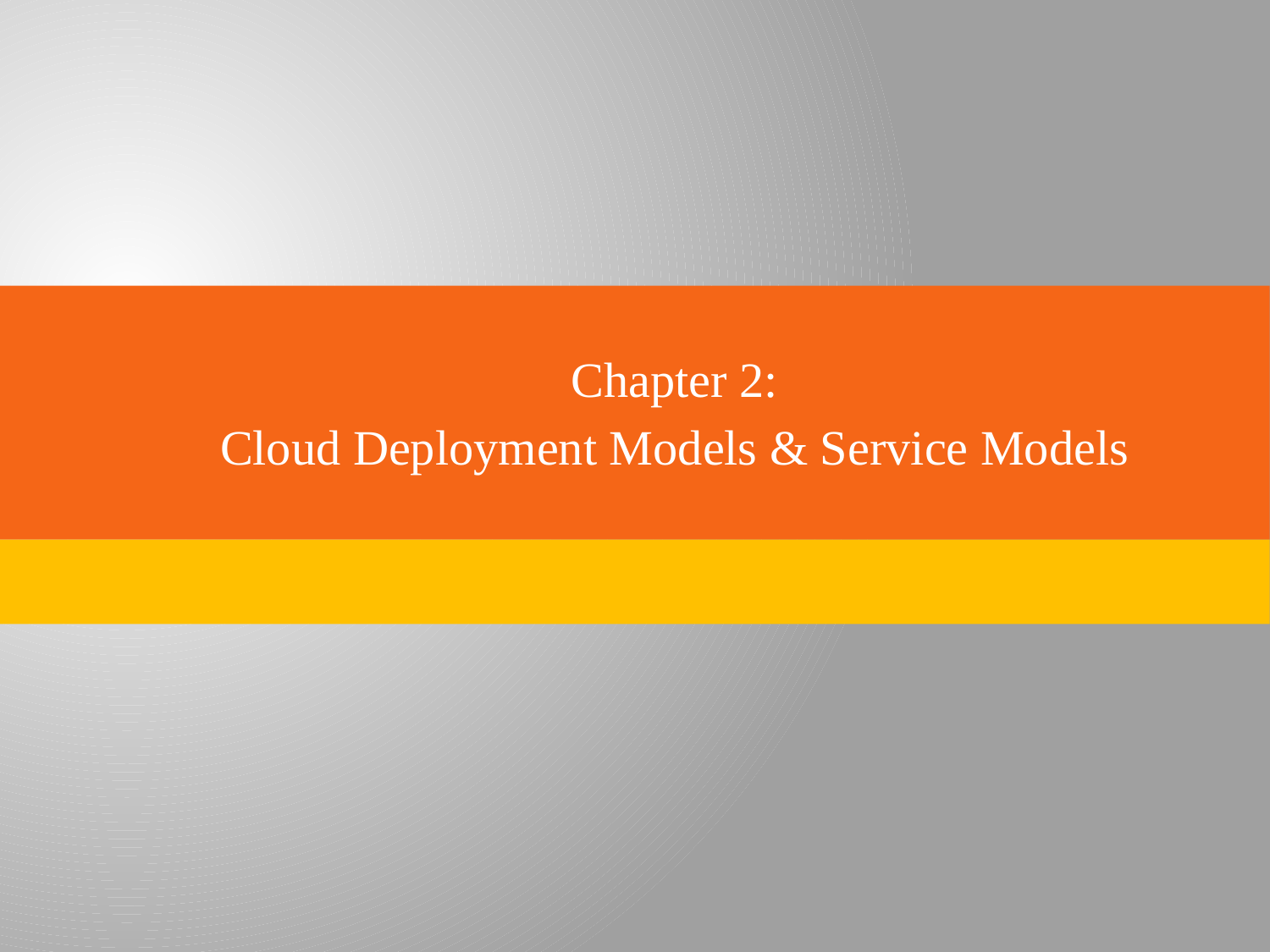

# Chapter 2: Cloud Deployment Models & Service Models